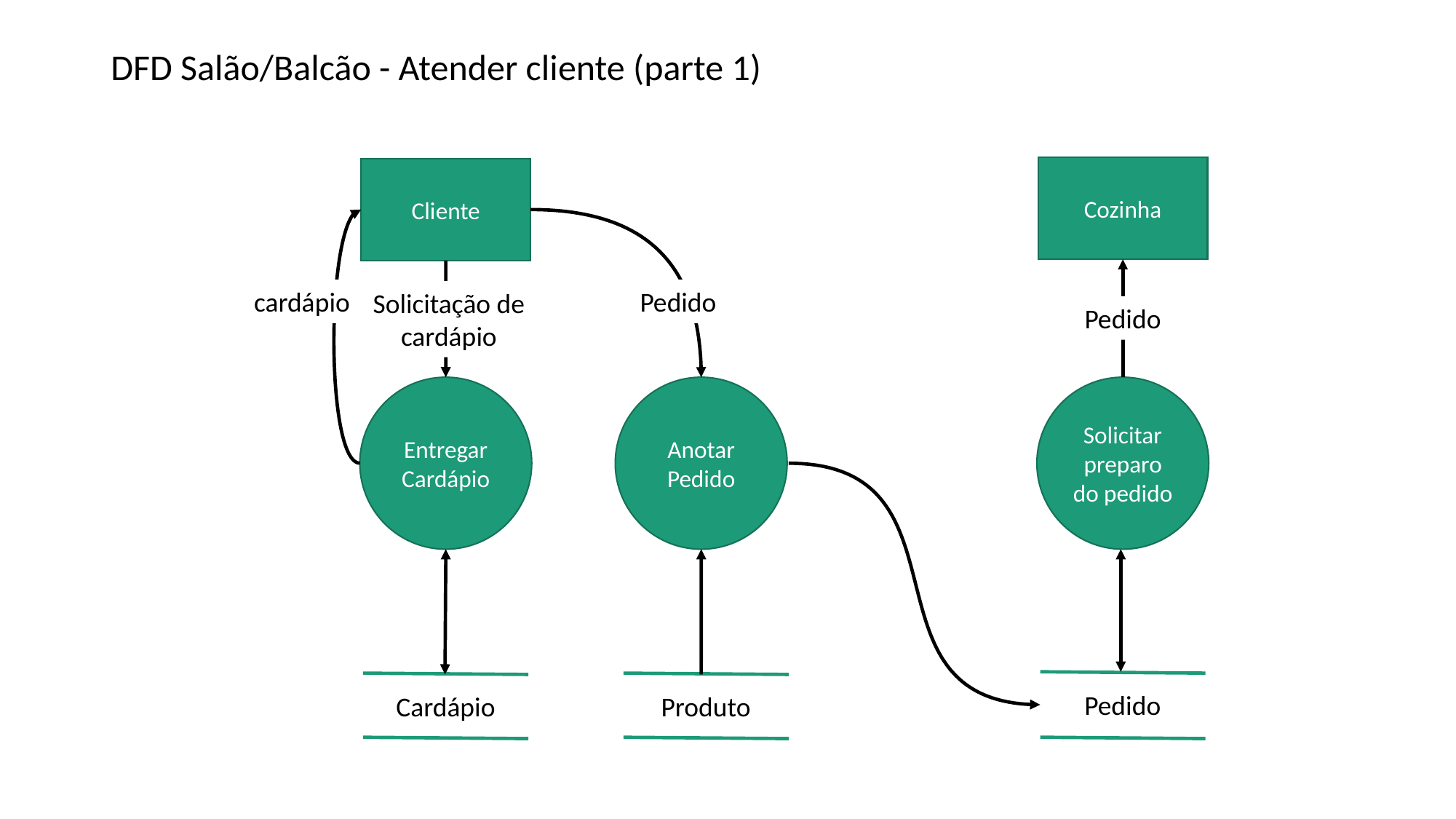

# DFD Salão/Balcão - Atender cliente (parte 1)
Cozinha
Cliente
cardápio
Pedido
Solicitação de cardápio
Pedido
Entregar Cardápio
Anotar Pedido
Solicitar preparo do pedido
Pedido
Cardápio
Produto